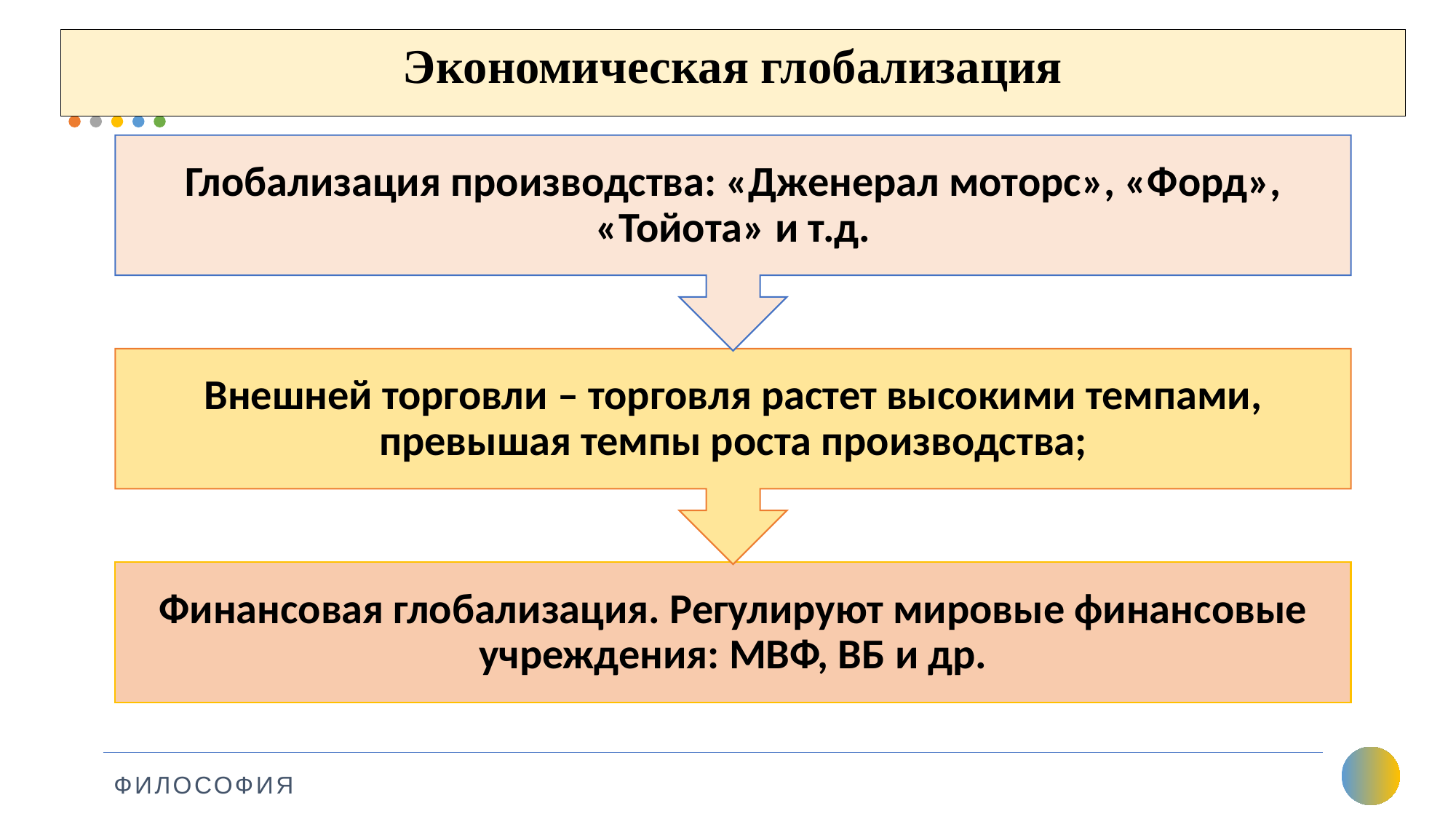

# Экономическая глобализация
Финансовая глобализация. Регулируют мировые финансовые учреждения: МВФ, ВБ и др.
Внешней торговли – торговля растет высокими темпами, превышая темпы роста производства;
Глобализация производства: «Дженерал моторс», «Форд», «Тойота» и т.д.